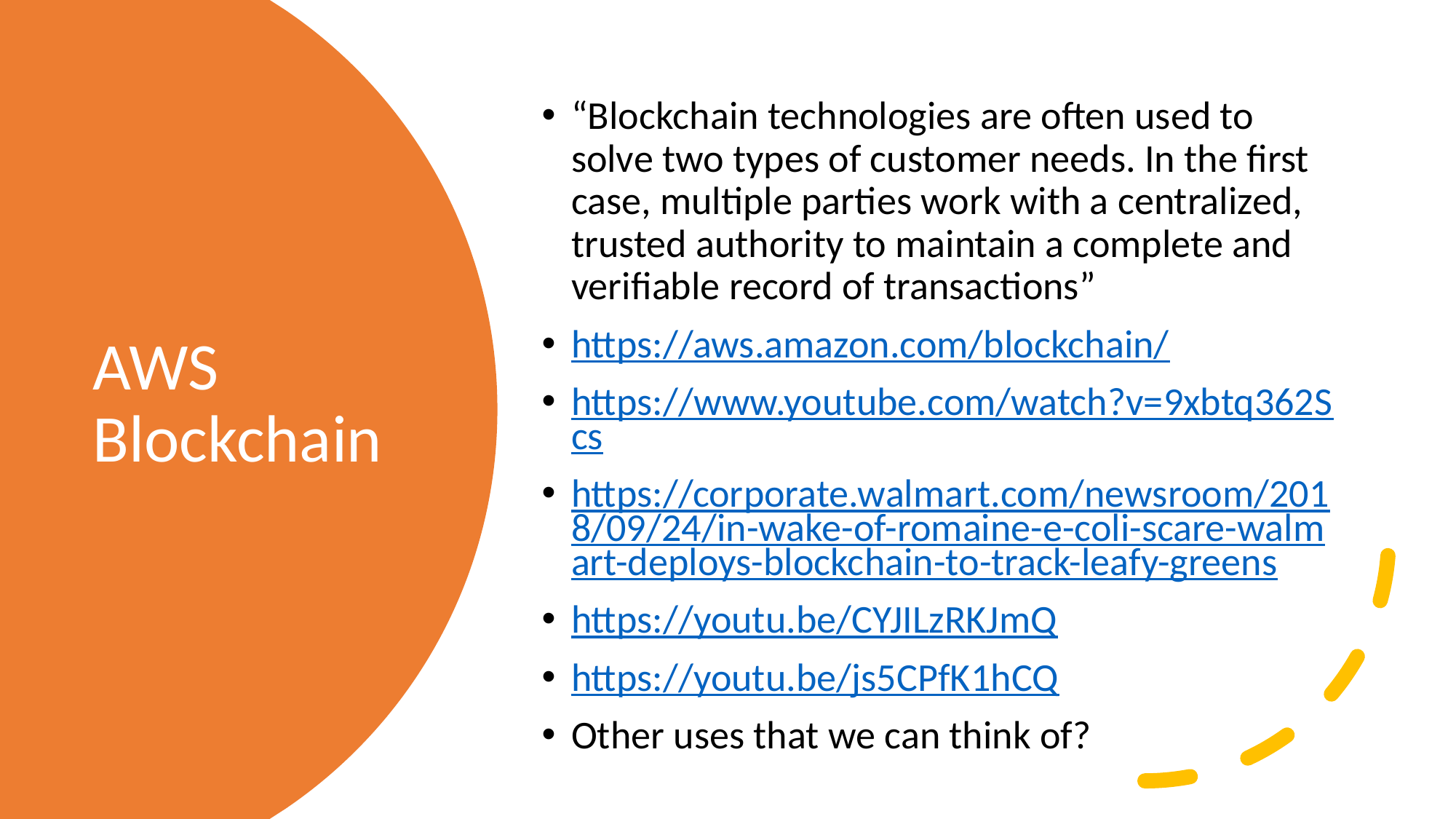

“Blockchain technologies are often used to solve two types of customer needs. In the first case, multiple parties work with a centralized, trusted authority to maintain a complete and verifiable record of transactions”
https://aws.amazon.com/blockchain/
https://www.youtube.com/watch?v=9xbtq362Scs
https://corporate.walmart.com/newsroom/2018/09/24/in-wake-of-romaine-e-coli-scare-walmart-deploys-blockchain-to-track-leafy-greens
https://youtu.be/CYJILzRKJmQ
https://youtu.be/js5CPfK1hCQ
Other uses that we can think of?

# AWS Blockchain